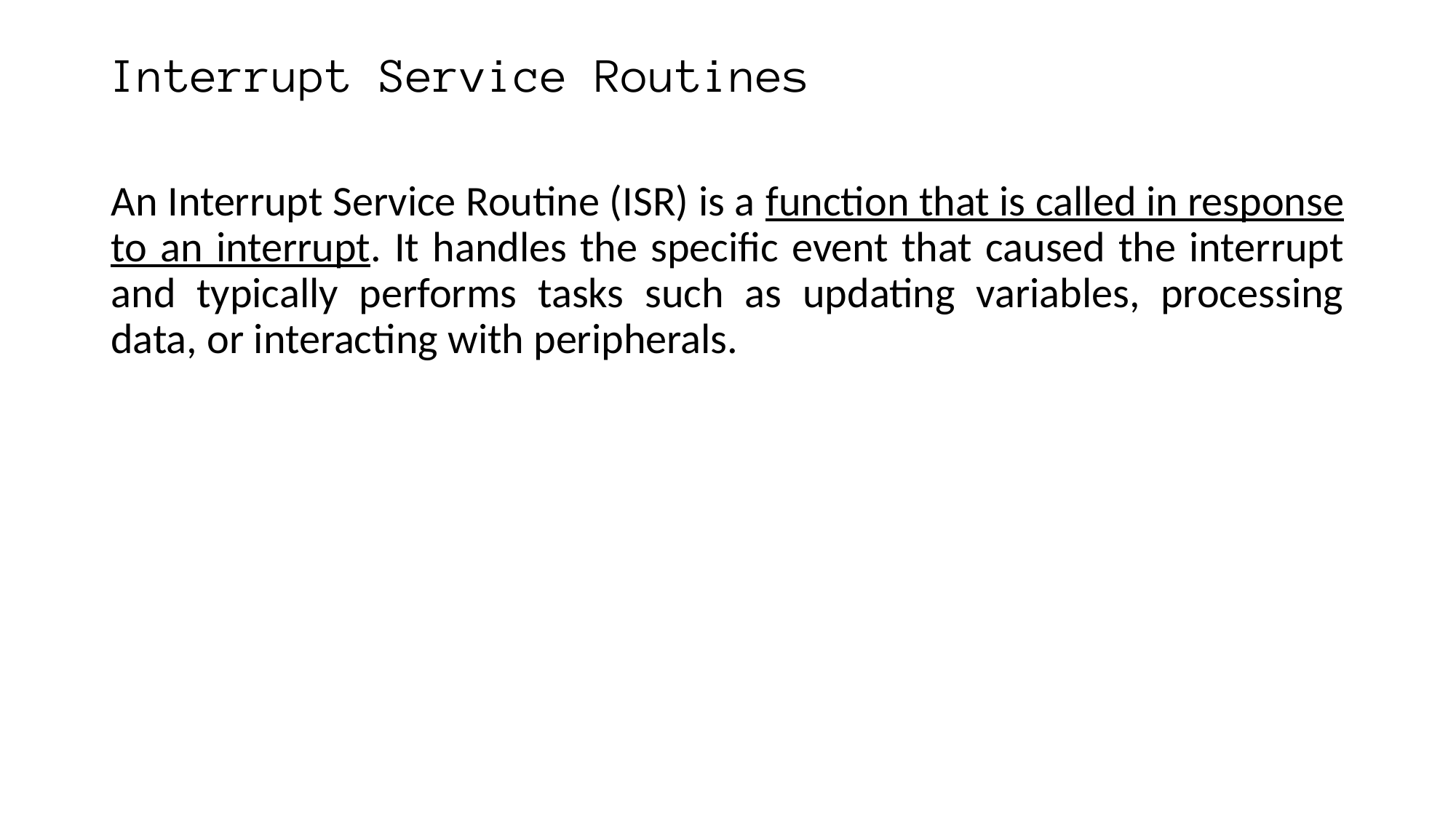

# Interrupt Service Routines

An Interrupt Service Routine (ISR) is a function that is called in response to an interrupt. It handles the specific event that caused the interrupt and typically performs tasks such as updating variables, processing data, or interacting with peripherals.